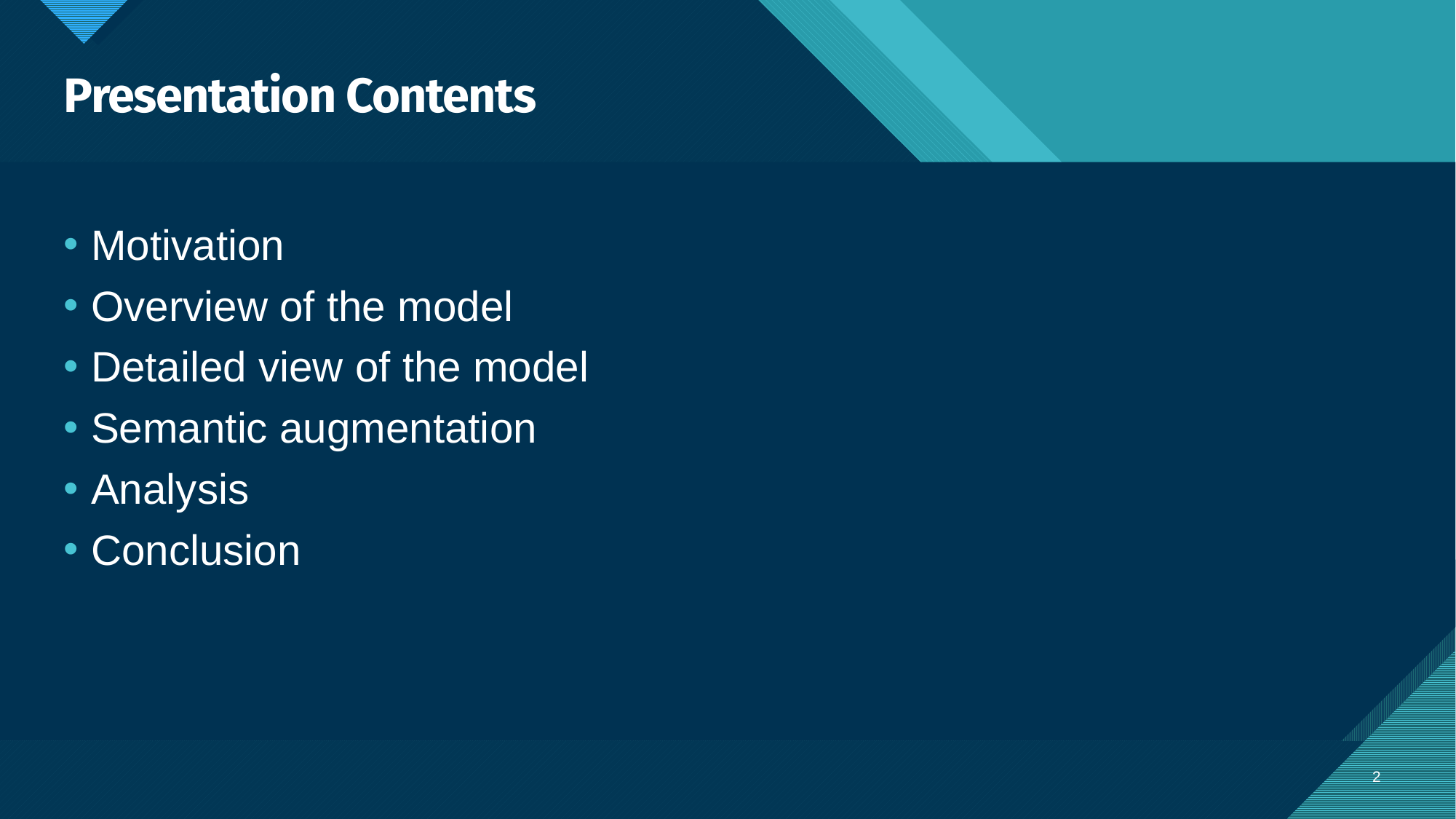

# Presentation Contents
Motivation
Overview of the model
Detailed view of the model
Semantic augmentation
Analysis
Conclusion

2